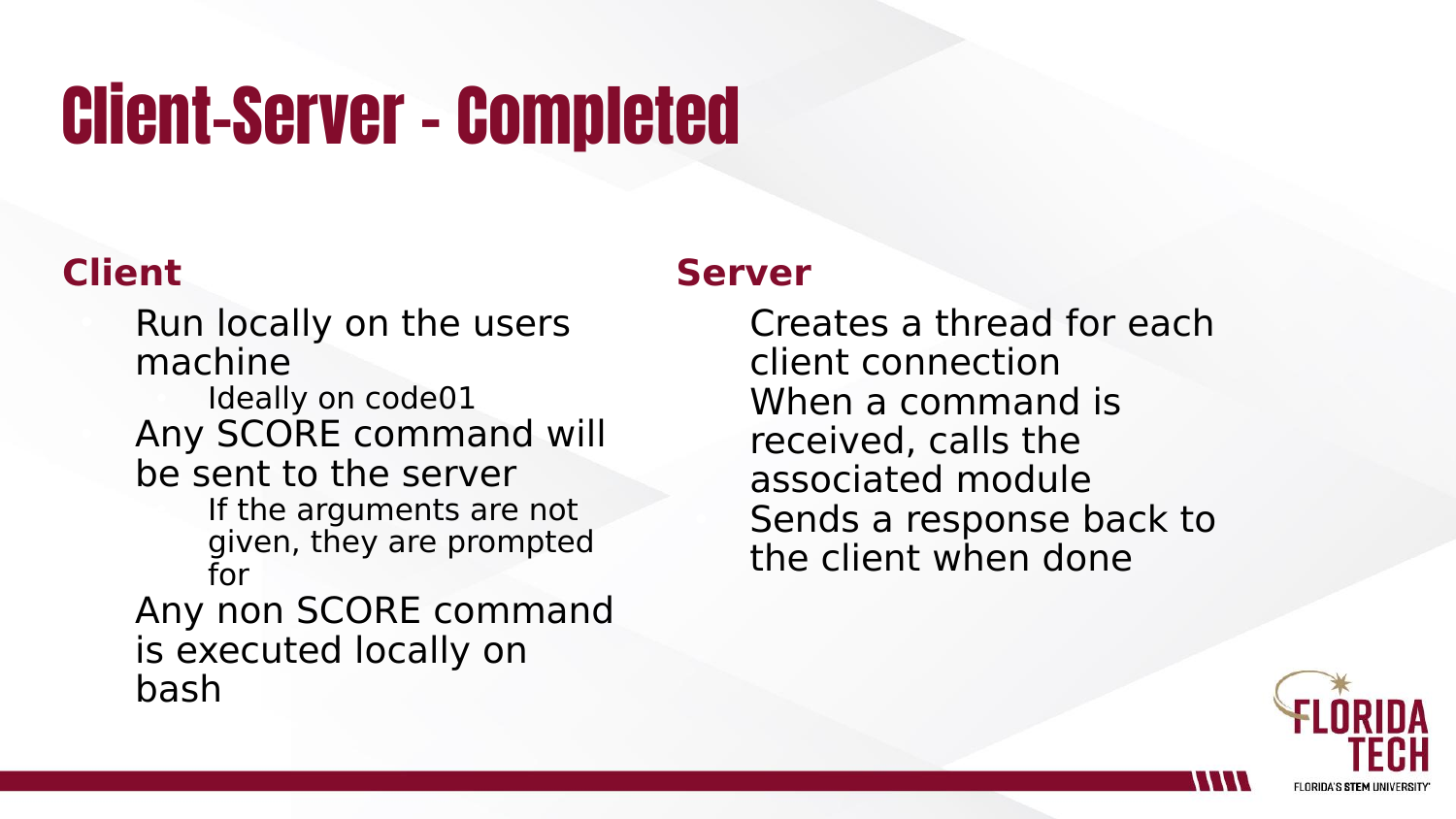

# Client-Server - Completed
Client
Server
Run locally on the users machine
Ideally on code01
Any SCORE command will be sent to the server
If the arguments are not given, they are prompted for
Any non SCORE command is executed locally on bash
Creates a thread for each client connection
When a command is received, calls the associated module
Sends a response back to the client when done